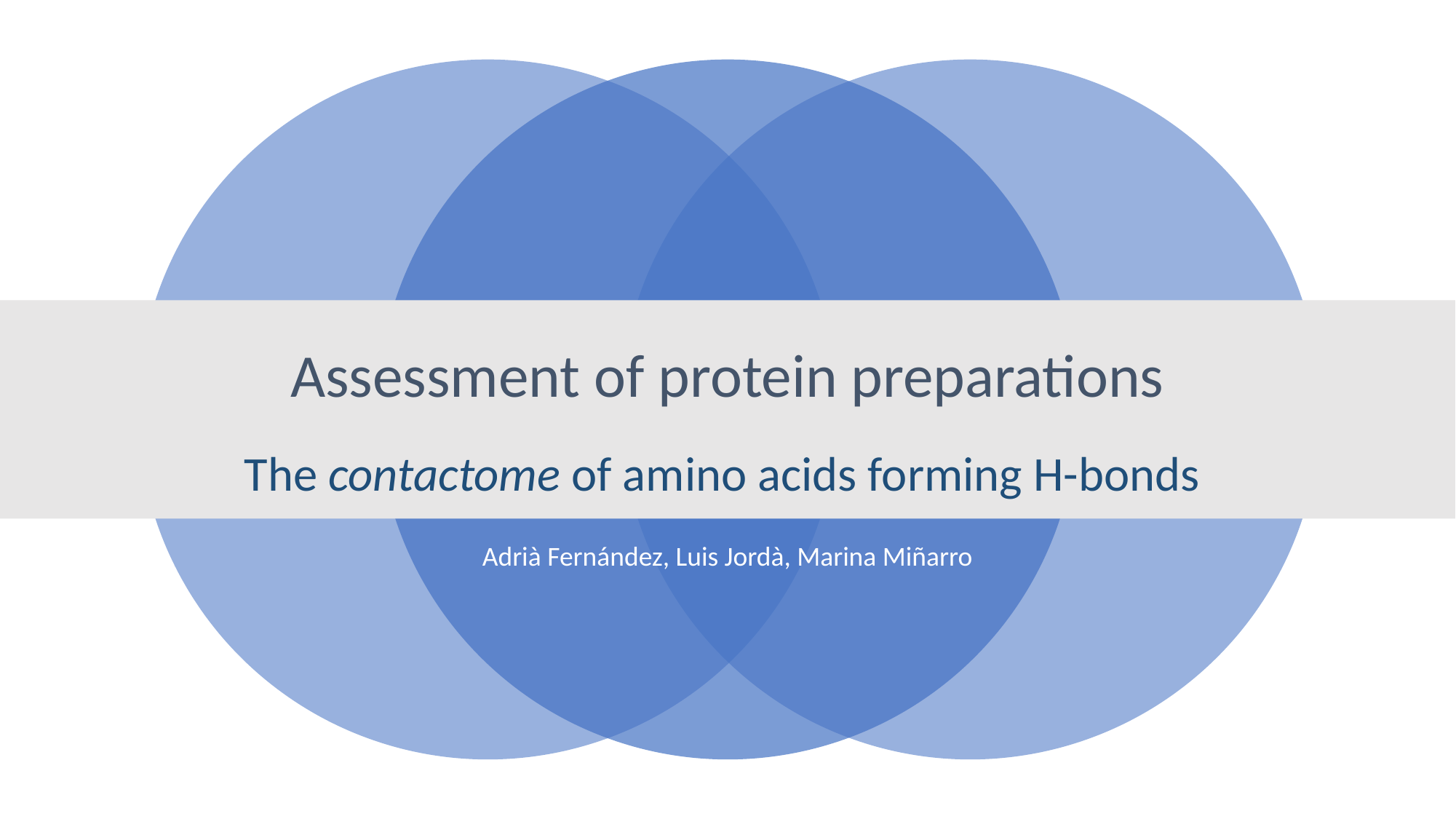

# Assessment of protein preparations
The contactome of amino acids forming H-bonds
Adrià Fernández, Luis Jordà, Marina Miñarro